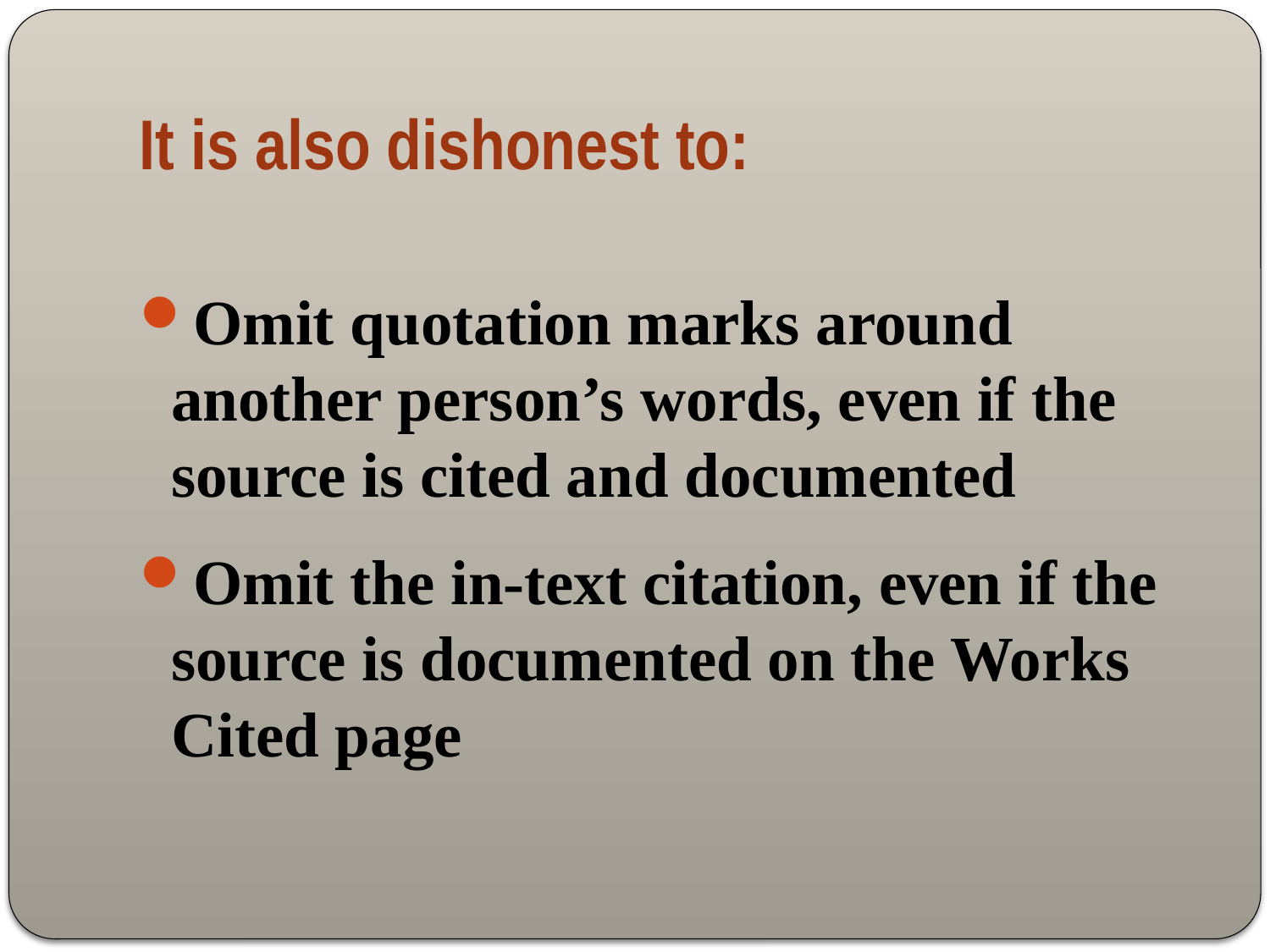

# It is also dishonest to:
Omit quotation marks around another person’s words, even if the source is cited and documented
Omit the in-text citation, even if the source is documented on the Works Cited page